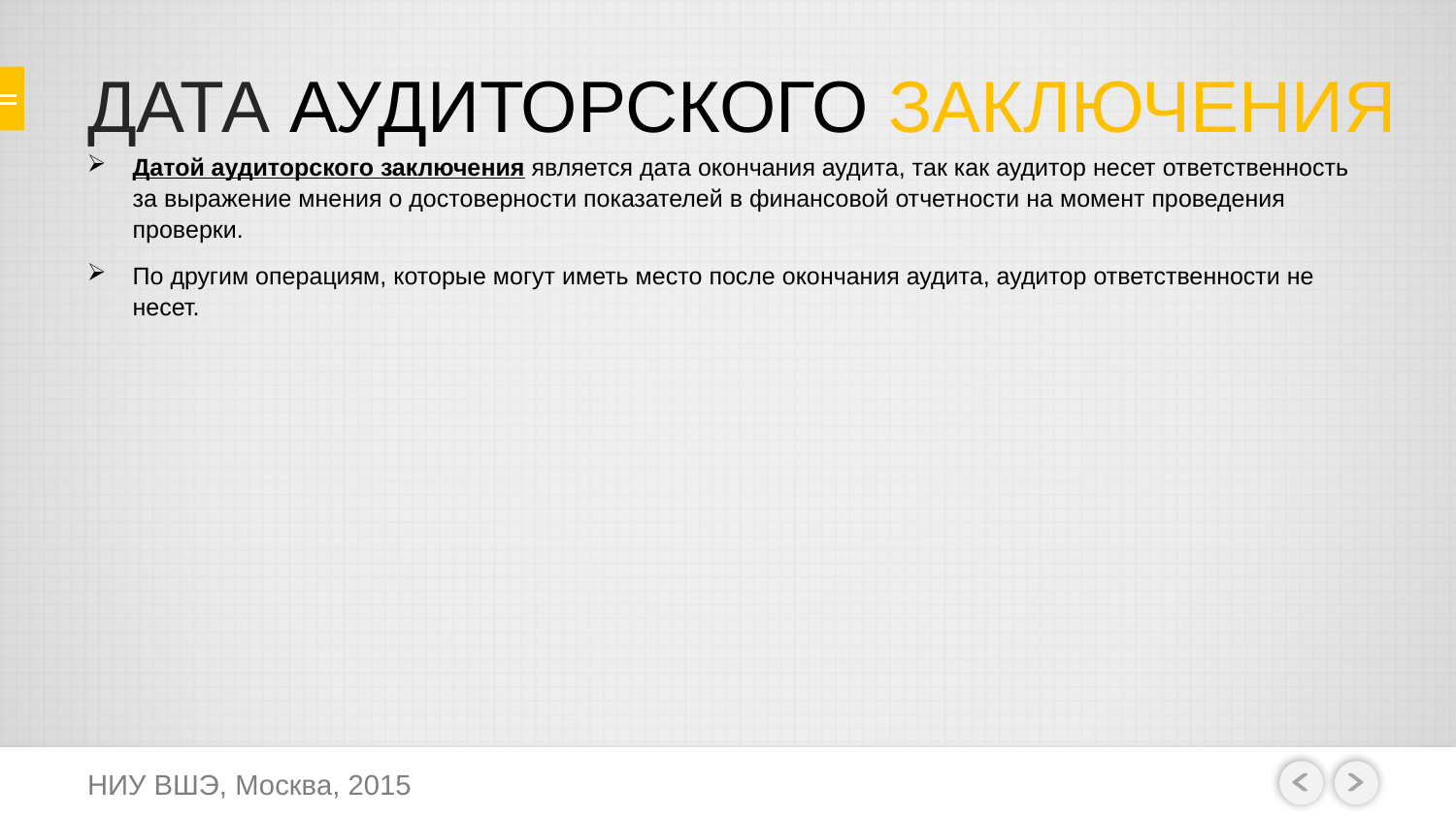

# ДАТА АУДИТОРСКОГО ЗАКЛЮЧЕНИЯ
Датой аудиторского заключения является дата окончания аудита, так как аудитор несет ответственность за выражение мнения о достоверности показателей в финансовой отчетности на момент проведения проверки.
По другим операциям, которые могут иметь место после окончания аудита, аудитор ответственности не несет.

НИУ ВШЭ, Москва, 2015